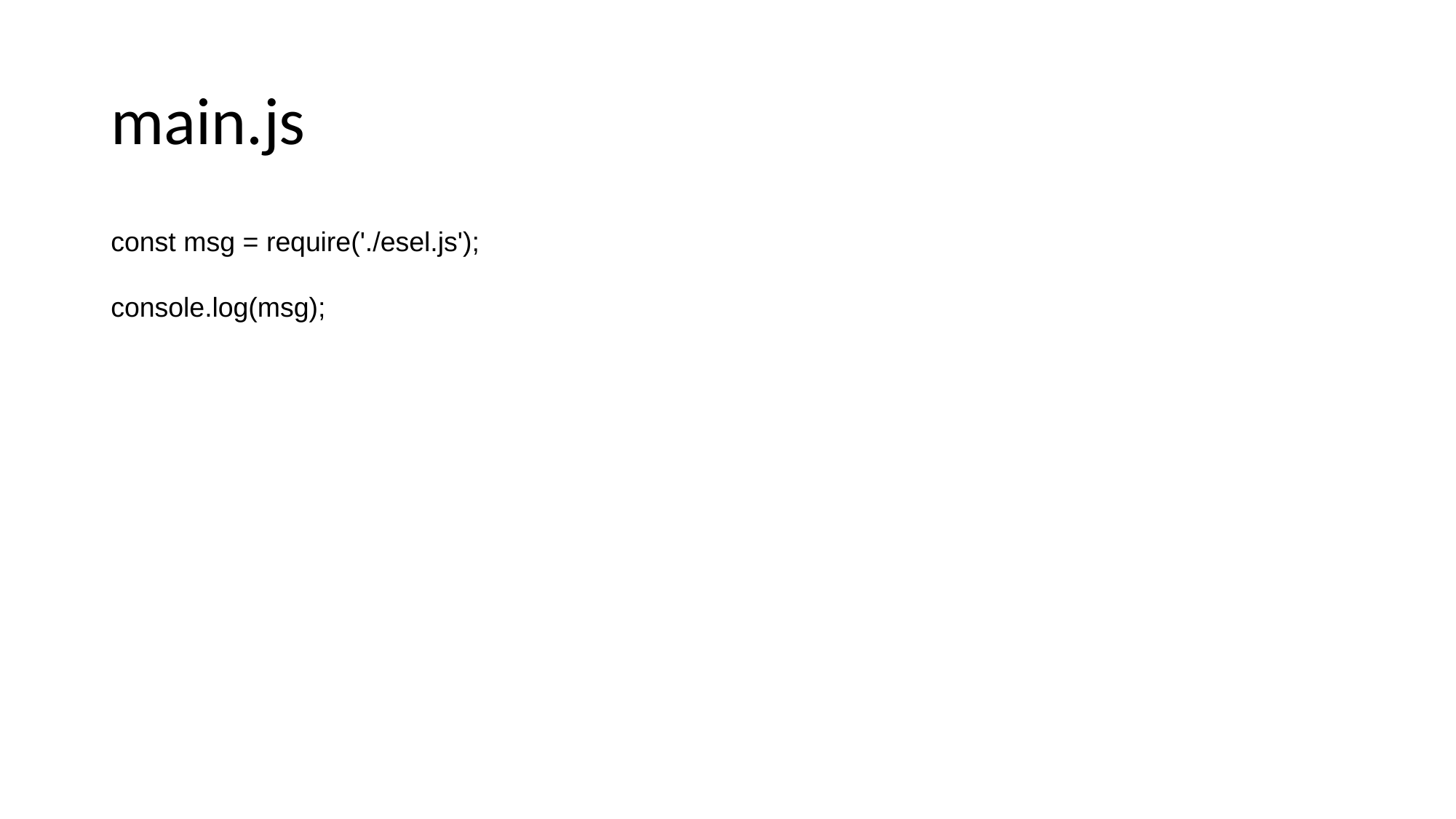

# main.js
const msg = require('./esel.js');

console.log(msg);